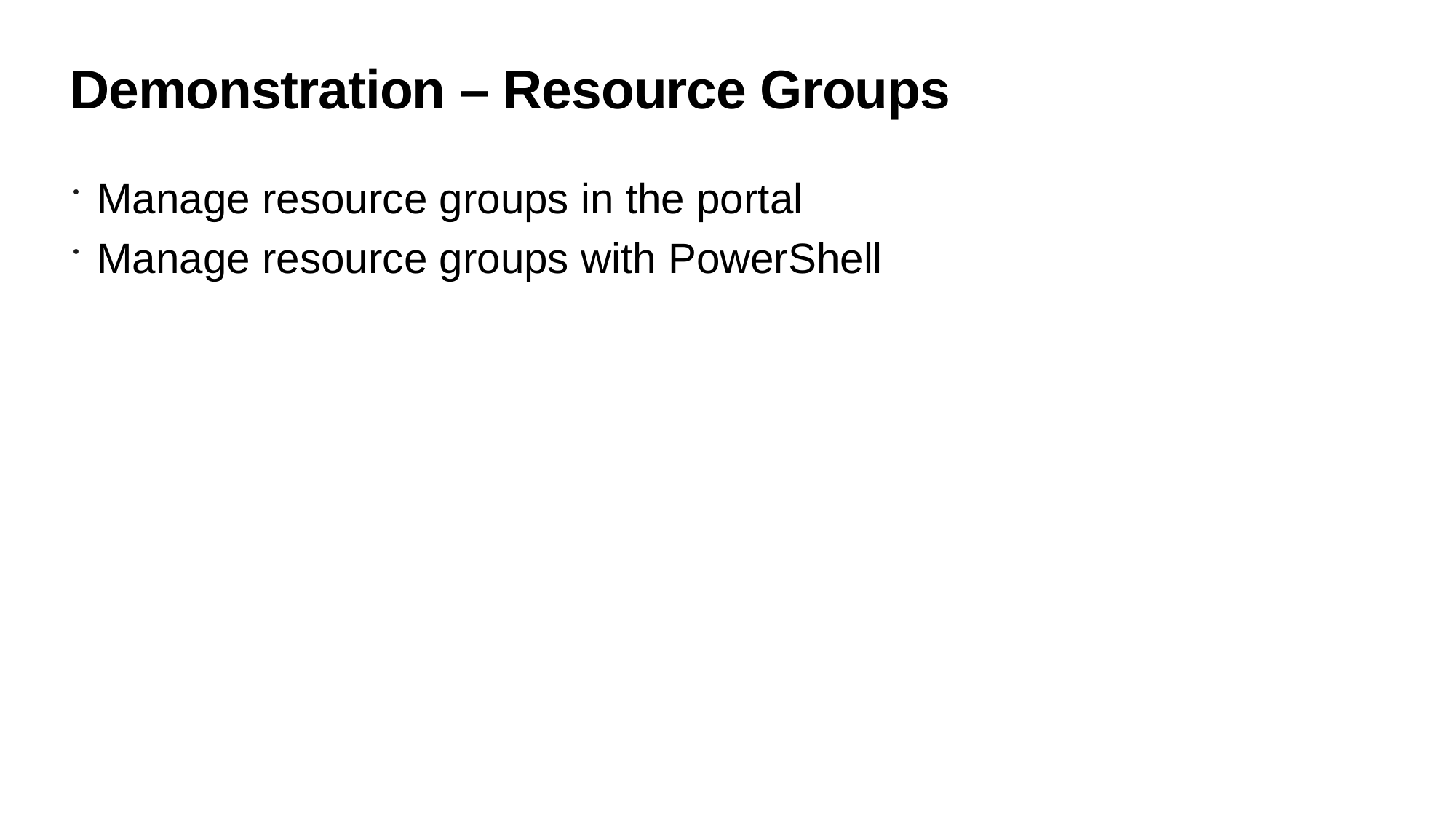

# Demonstration – Resource Groups
Manage resource groups in the portal
Manage resource groups with PowerShell